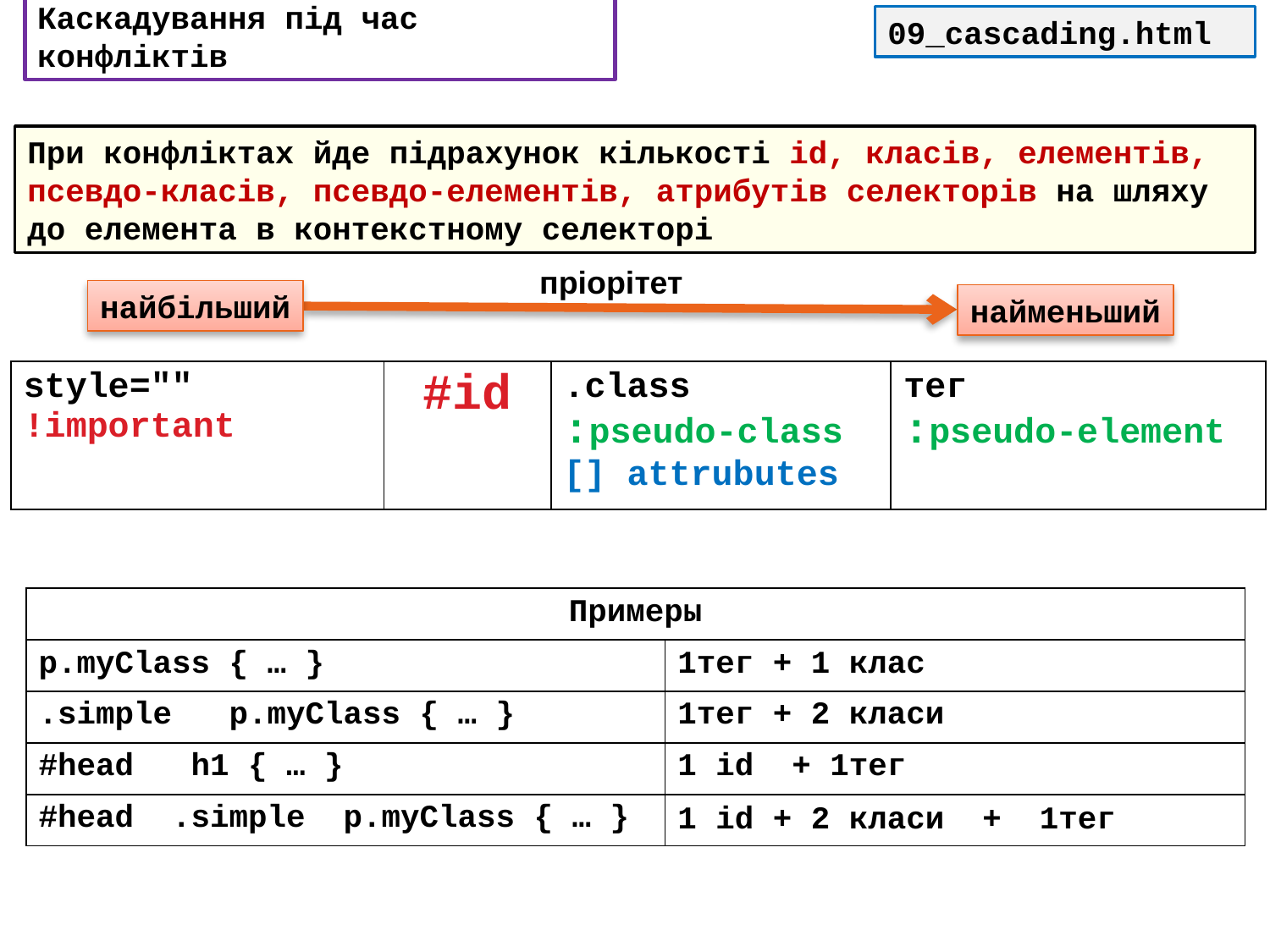

Каскадування під час конфліктів
09_cascading.html
При конфліктах йде підрахунок кількості id, класів, елементів, псевдо-класів, псевдо-елементів, атрибутів селекторів на шляху до елемента в контекстному селекторі
пріорітет
найбільший
найменьший
| style="" !important | #id | .class :pseudo-class [] attrubutes | тег :pseudo-element |
| --- | --- | --- | --- |
| Примеры |  |
| --- | --- |
| p.myClass { … } | 1тег + 1 клас |
| .simple p.myClass { … } | 1тег + 2 класи |
| #head h1 { … } | 1 id + 1тег |
| #head .simple p.myClass { … } | 1 id + 2 класи + 1тег |